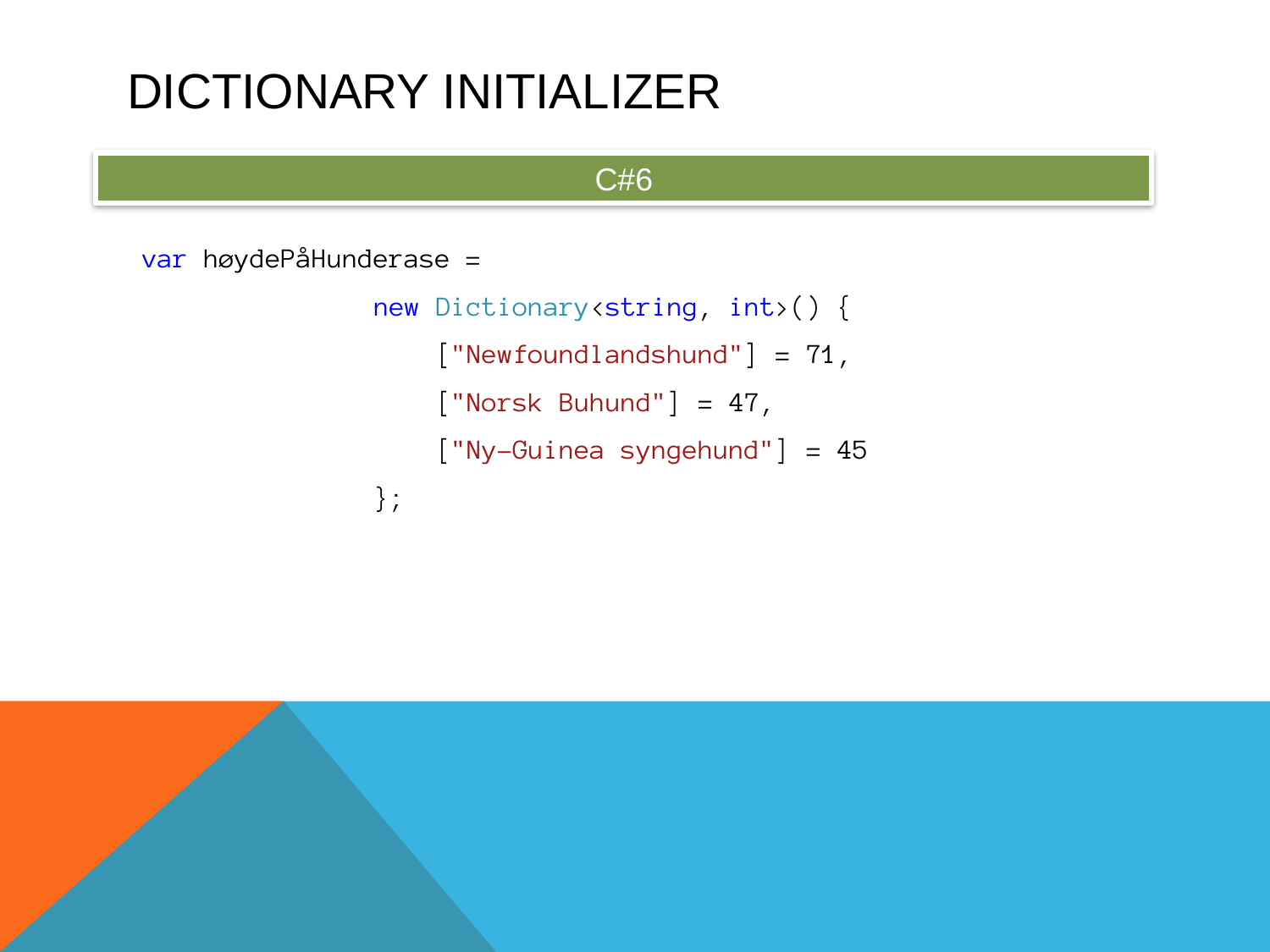

# Dictionary Initializer
C#6
 var høydePåHunderase =
                new Dictionary<string, int>() {
                    ["Newfoundlandshund"] = 71,
                    ["Norsk Buhund"] = 47,
                    ["Ny-Guinea syngehund"] = 45
                };